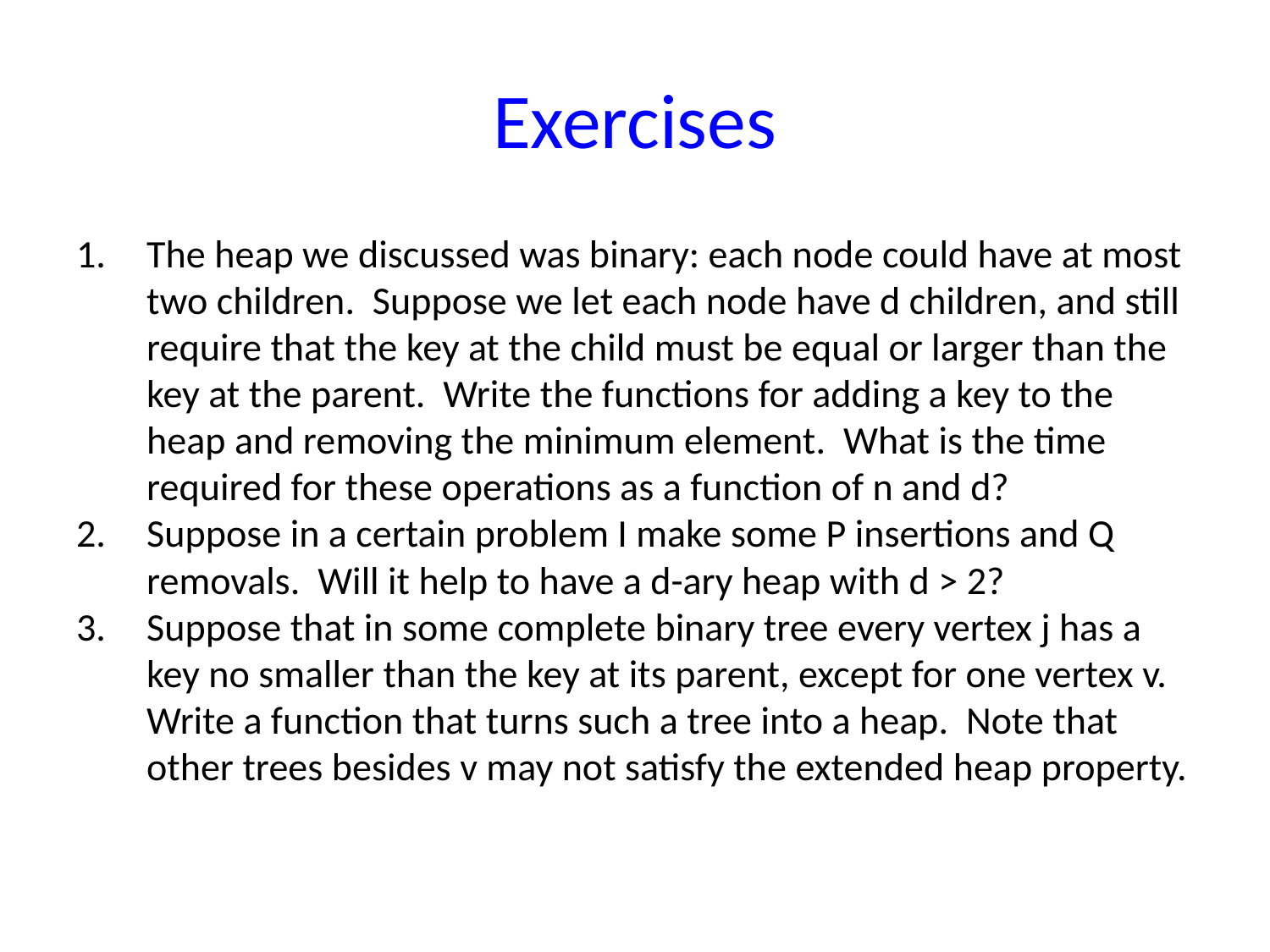

# Exercises
The heap we discussed was binary: each node could have at most two children.  Suppose we let each node have d children, and still require that the key at the child must be equal or larger than the key at the parent.  Write the functions for adding a key to the heap and removing the minimum element.  What is the time required for these operations as a function of n and d?
Suppose in a certain problem I make some P insertions and Q removals.  Will it help to have a d-ary heap with d > 2?
Suppose that in some complete binary tree every vertex j has a key no smaller than the key at its parent, except for one vertex v.  Write a function that turns such a tree into a heap.  Note that other trees besides v may not satisfy the extended heap property.